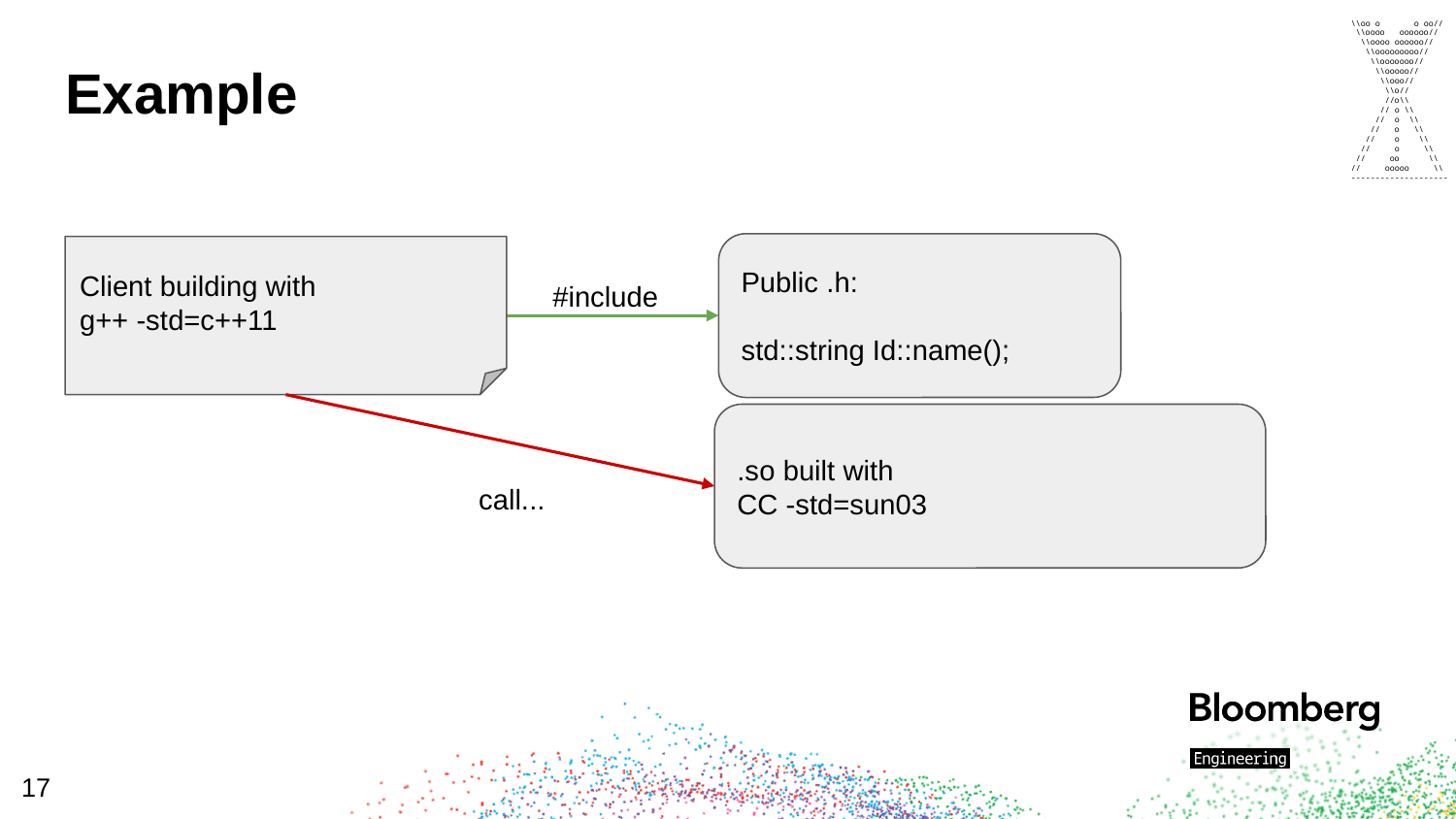

\\oo o       o oo//
 \\oooo   oooooo//
  \\oooo oooooo//
   \\ooooooooo//
    \\ooooooo//
     \\ooooo//
      \\ooo//
       \\o//
       //o\\
      // o \\
     //  o  \\
    //   o   \\
   //    o    \\
  //     o     \\
 //     oo      \\
//     ooooo     \\
--------------------
# Example
Public .h:
std::string Id::name();
Client building with
g++ -std=c++11
#include
.so built with
CC -std=sun03
call...
17